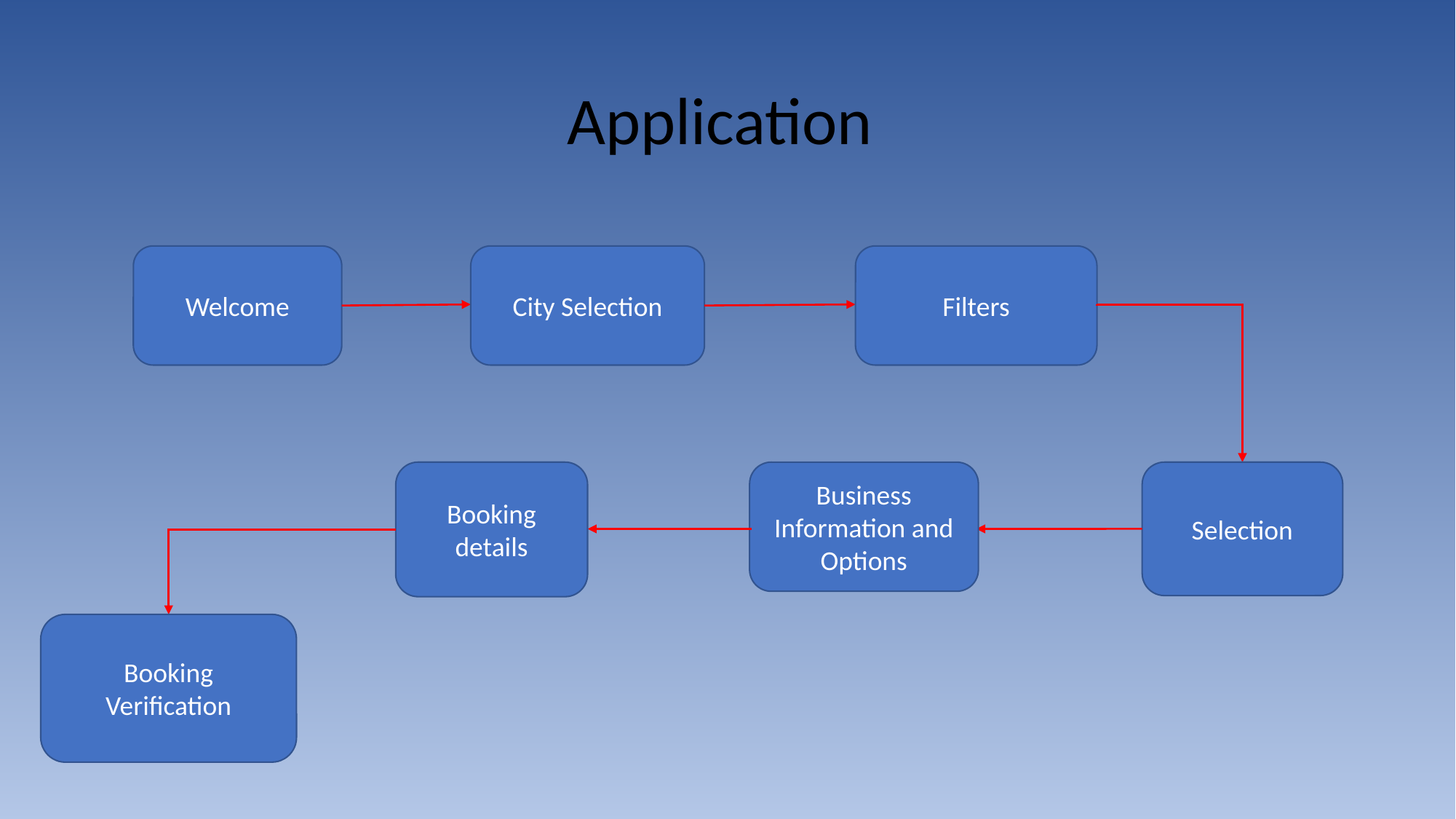

# Application
Welcome
City Selection
Filters
Booking details
Business Information and Options
Selection
Booking Verification